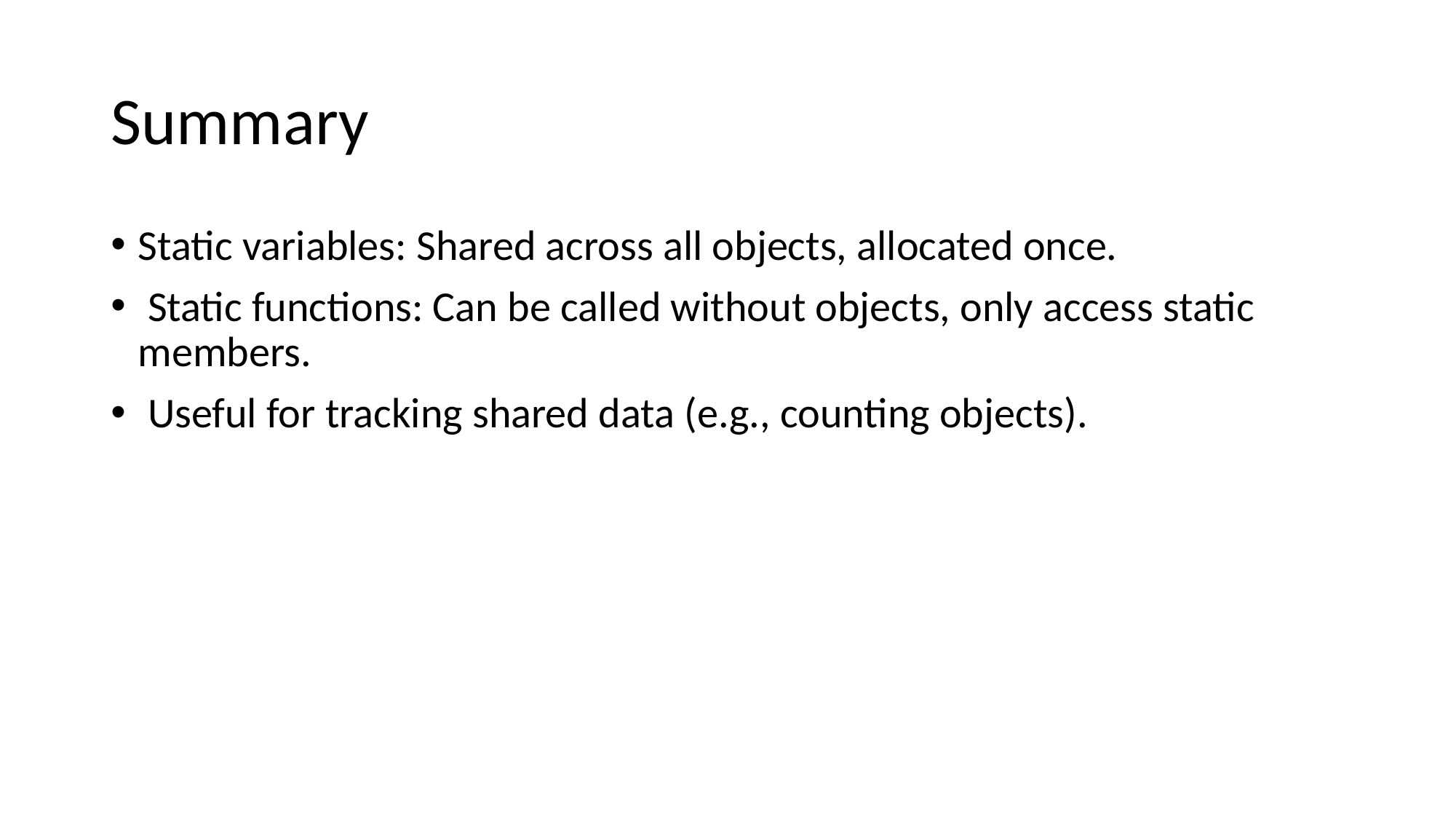

# Summary
Static variables: Shared across all objects, allocated once.
 Static functions: Can be called without objects, only access static members.
 Useful for tracking shared data (e.g., counting objects).